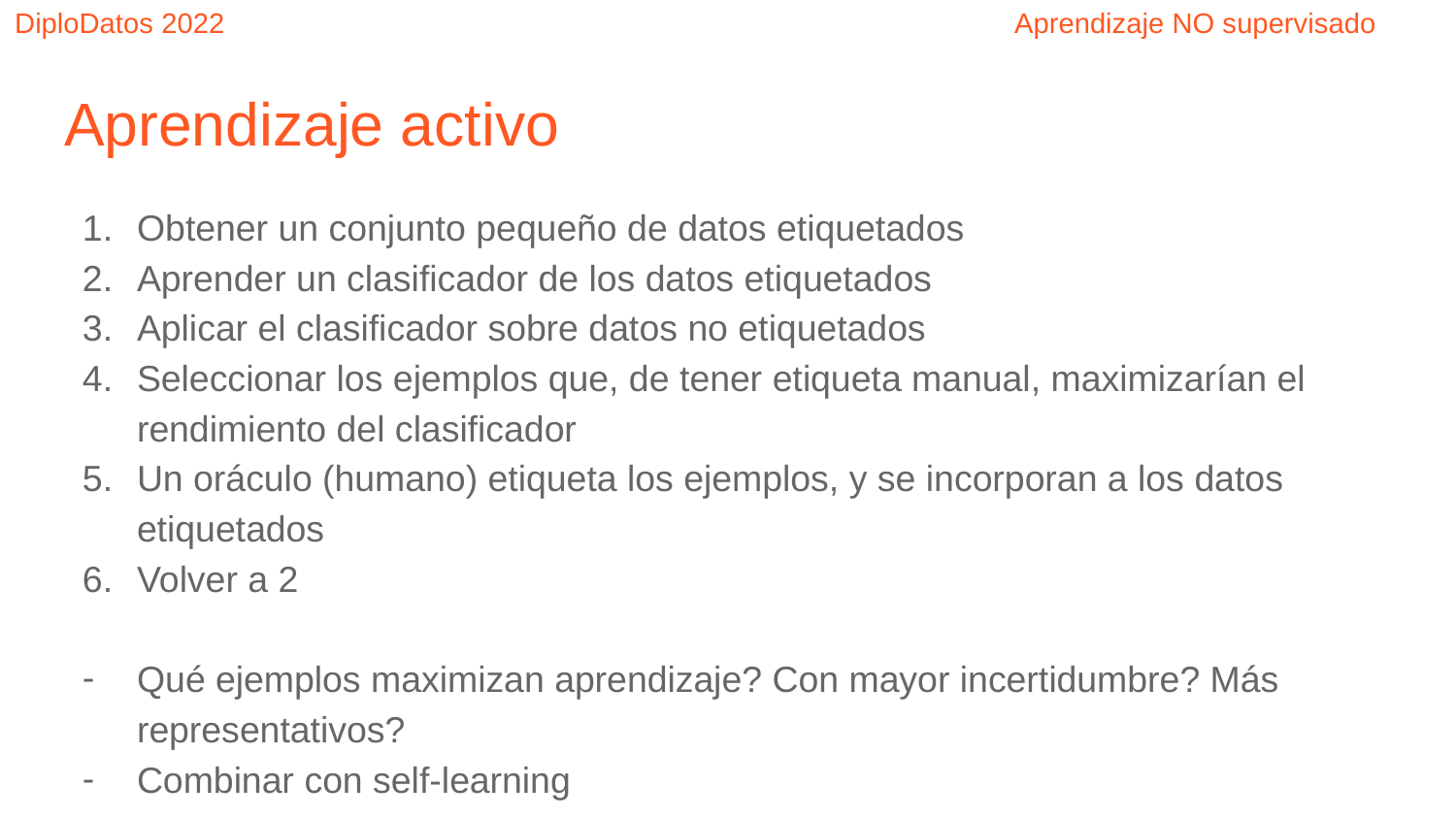

Aprendizaje activo
Obtener un conjunto pequeño de datos etiquetados
Aprender un clasificador de los datos etiquetados
Aplicar el clasificador sobre datos no etiquetados
Seleccionar los ejemplos que, de tener etiqueta manual, maximizarían el rendimiento del clasificador
Un oráculo (humano) etiqueta los ejemplos, y se incorporan a los datos etiquetados
Volver a 2

Qué ejemplos maximizan aprendizaje? Con mayor incertidumbre? Más representativos?
Combinar con self-learning